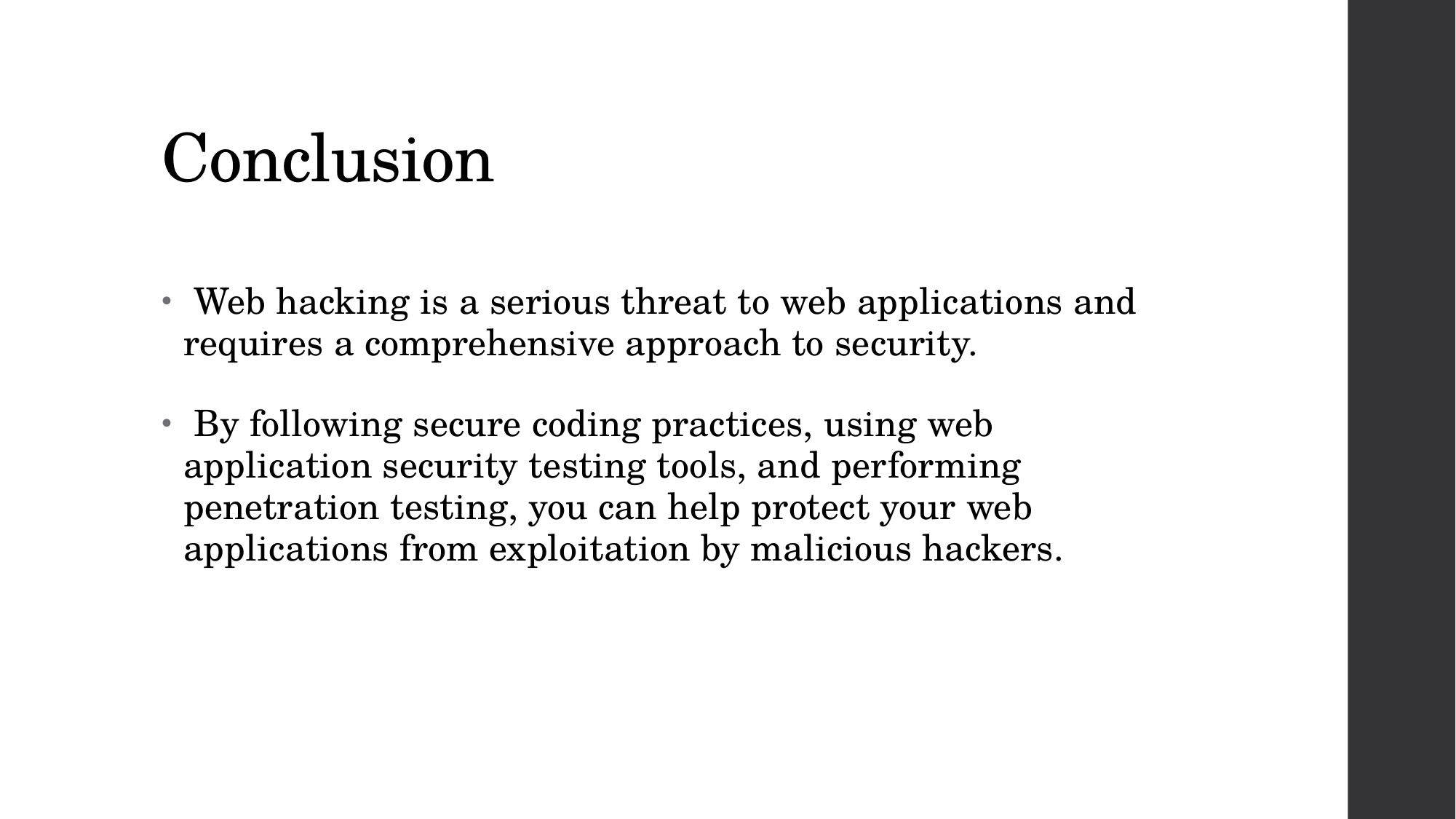

# Conclusion

 Web hacking is a serious threat to web applications and requires a comprehensive approach to security.
 By following secure coding practices, using web application security testing tools, and performing penetration testing, you can help protect your web applications from exploitation by malicious hackers.